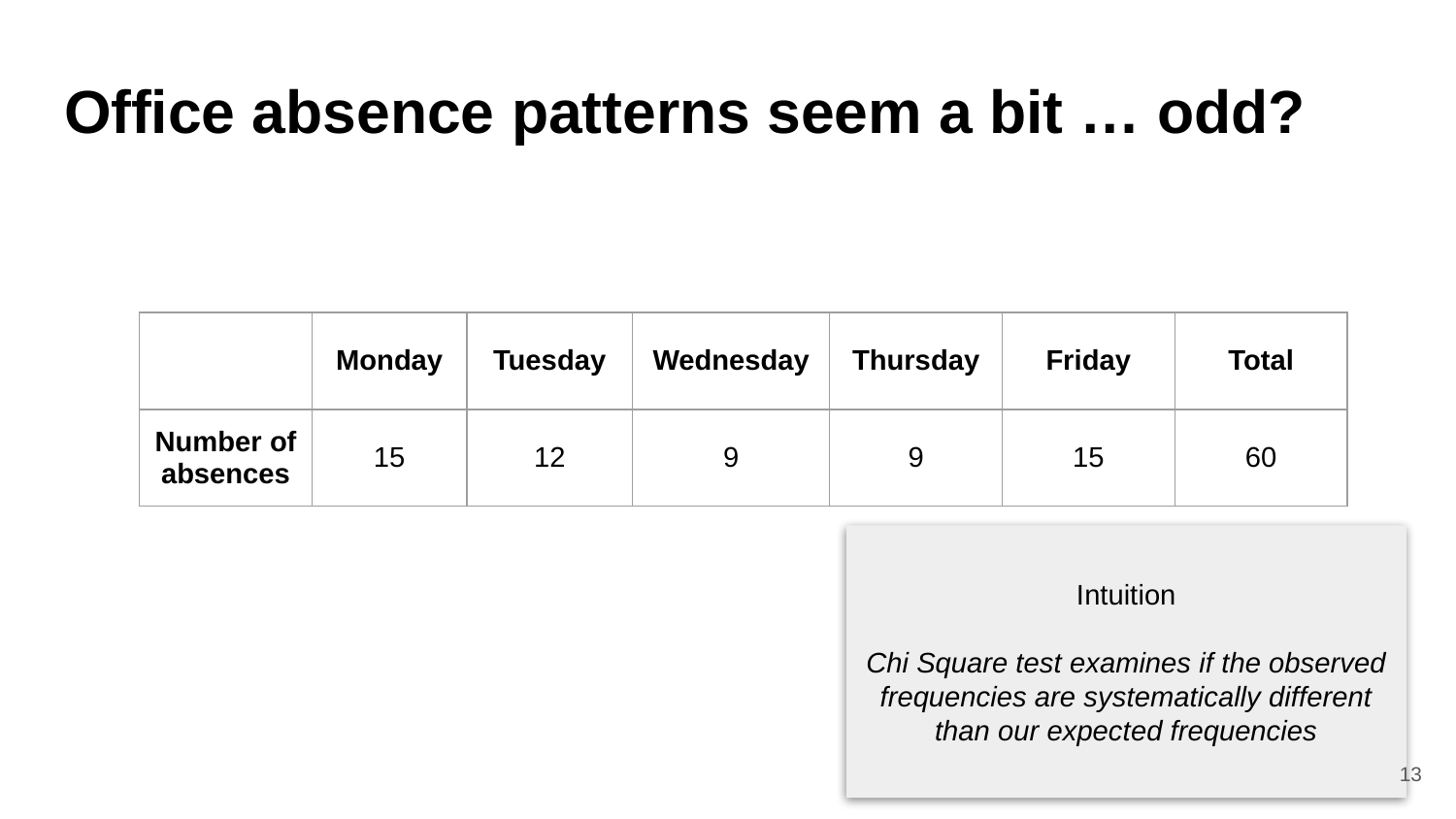

# Office absence patterns seem a bit … odd?
|  | Monday | Tuesday | Wednesday | Thursday | Friday | Total |
| --- | --- | --- | --- | --- | --- | --- |
| Number of absences | 15 | 12 | 9 | 9 | 15 | 60 |
Intuition

Chi Square test examines if the observed frequencies are systematically different than our expected frequencies
13